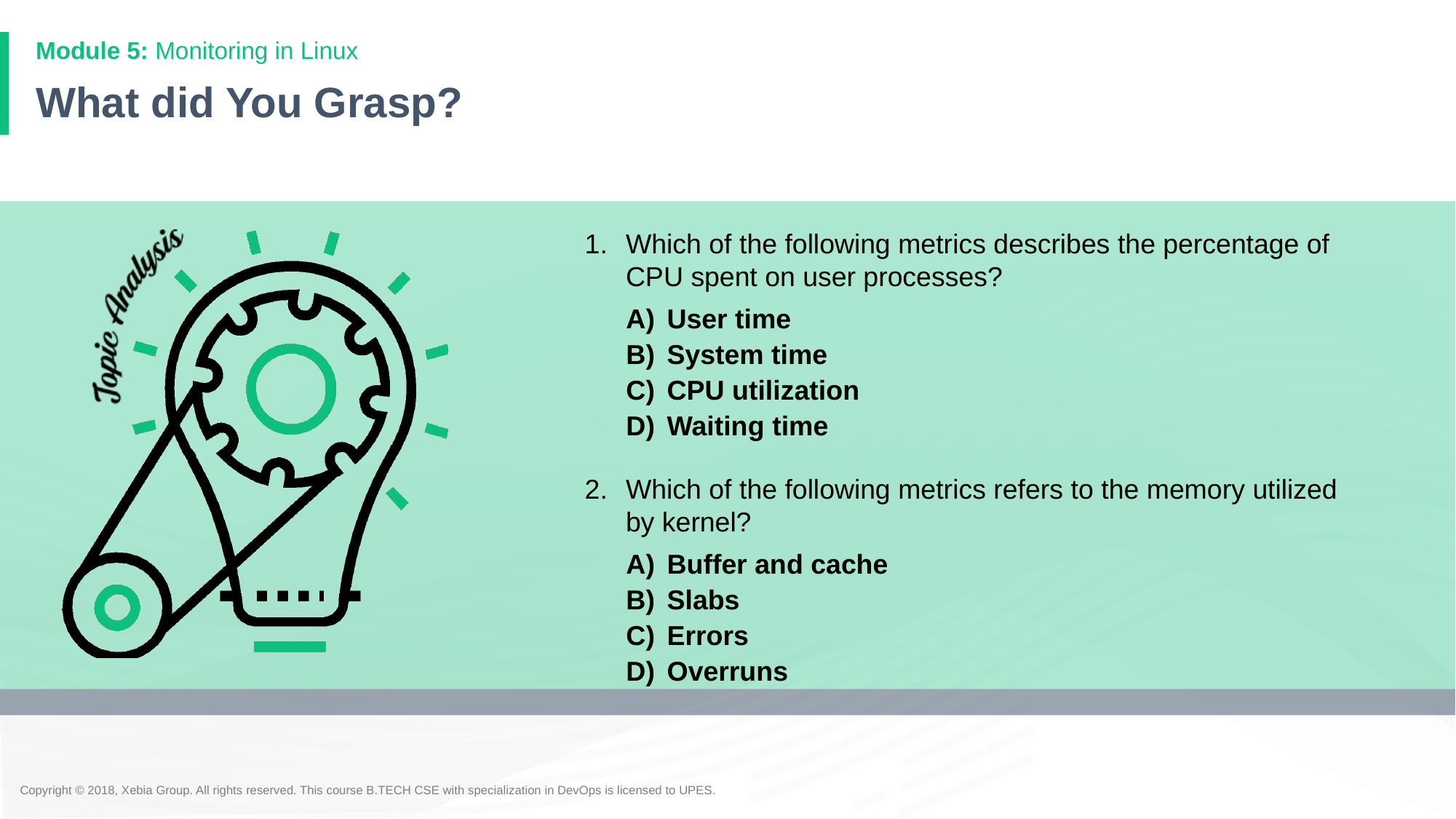

# What did You Grasp?
Which of the following metrics describes the percentage of CPU spent on user processes?
User time
System time
CPU utilization
Waiting time
Which of the following metrics refers to the memory utilized by kernel?
Buffer and cache
Slabs
Errors
Overruns